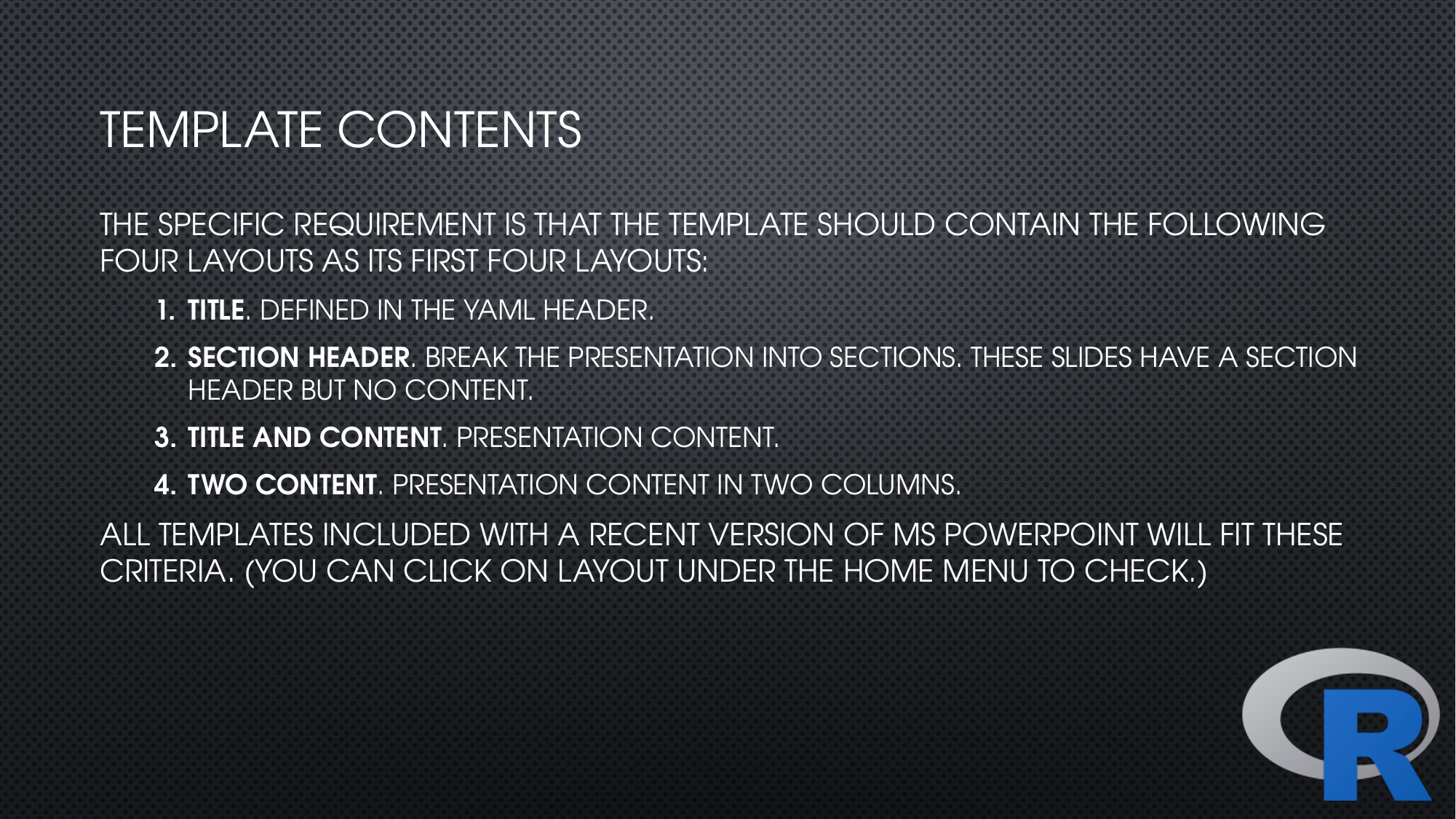

# Template Contents
The specific requirement is that the template should contain the following four layouts as its first four layouts:
Title. Defined in the YAML header.
Section header. Break the presentation into sections. These slides have a section header but no content.
Title and content. Presentation content.
Two Content. Presentation content in two columns.
All templates included with a recent version of MS PowerPoint will fit these criteria. (You can click on Layout under the Home menu to check.)